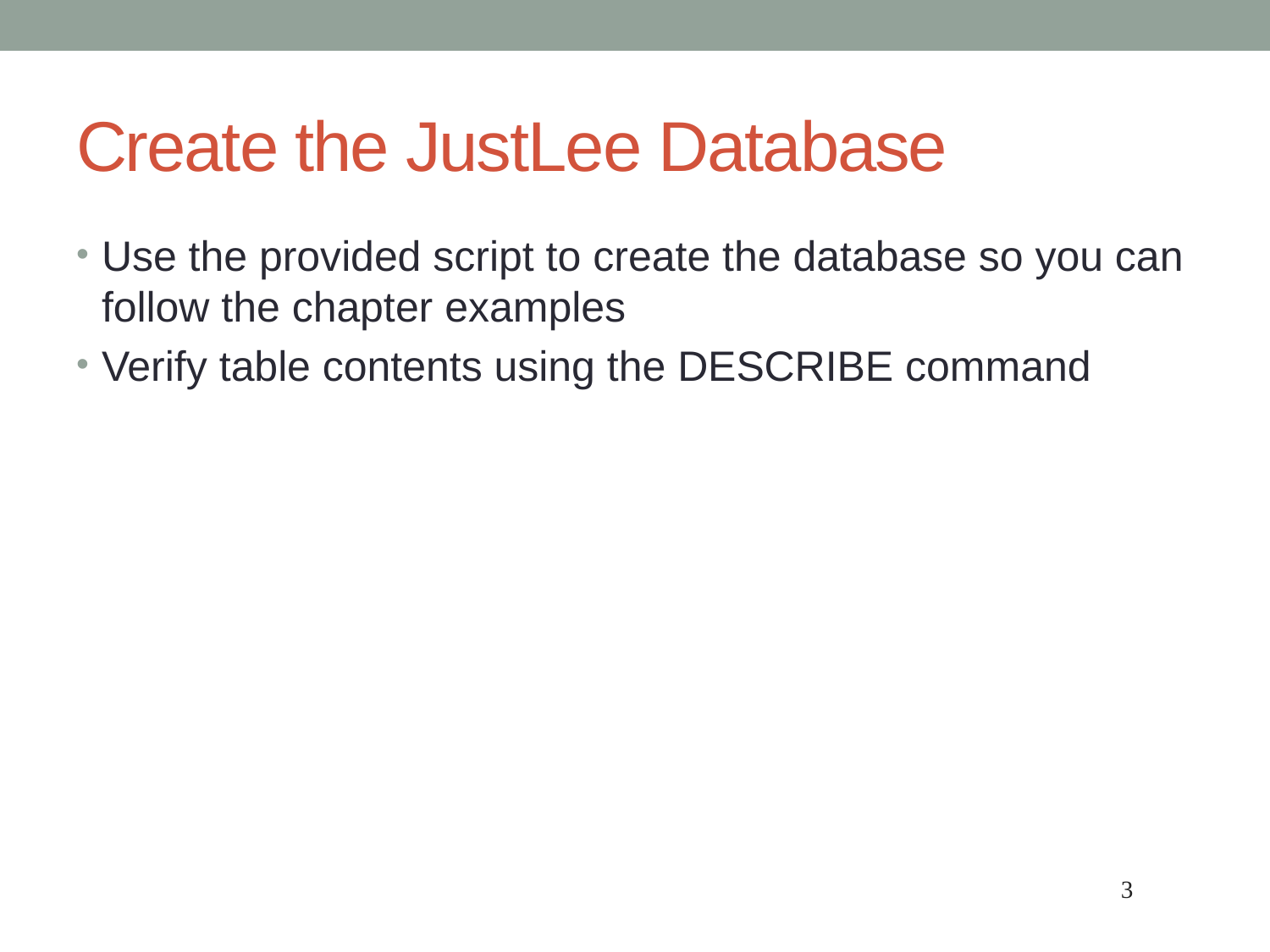

# Create the JustLee Database
Use the provided script to create the database so you can follow the chapter examples
Verify table contents using the DESCRIBE command
3